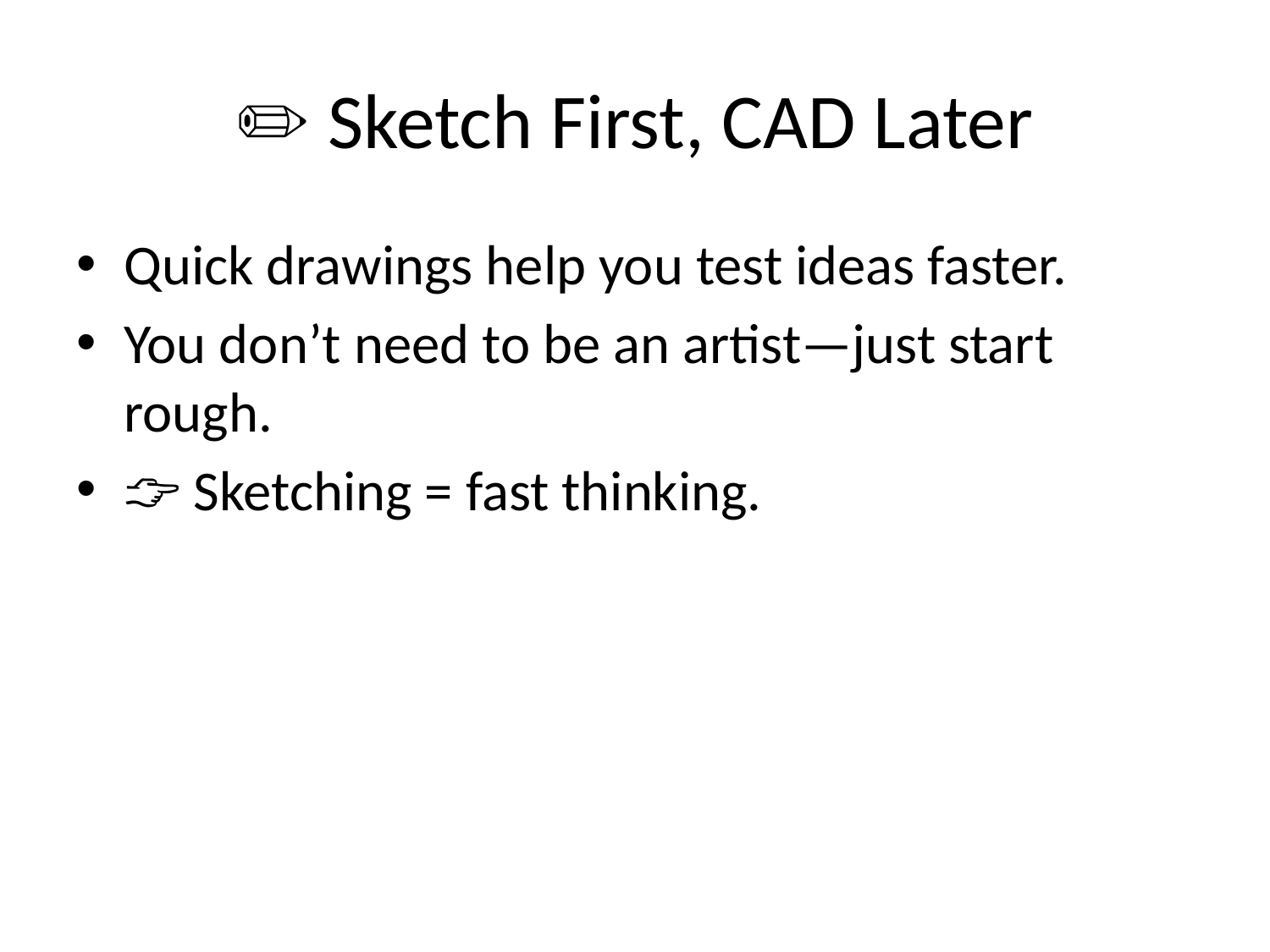

# ✏️ Sketch First, CAD Later
Quick drawings help you test ideas faster.
You don’t need to be an artist—just start rough.
👉 Sketching = fast thinking.